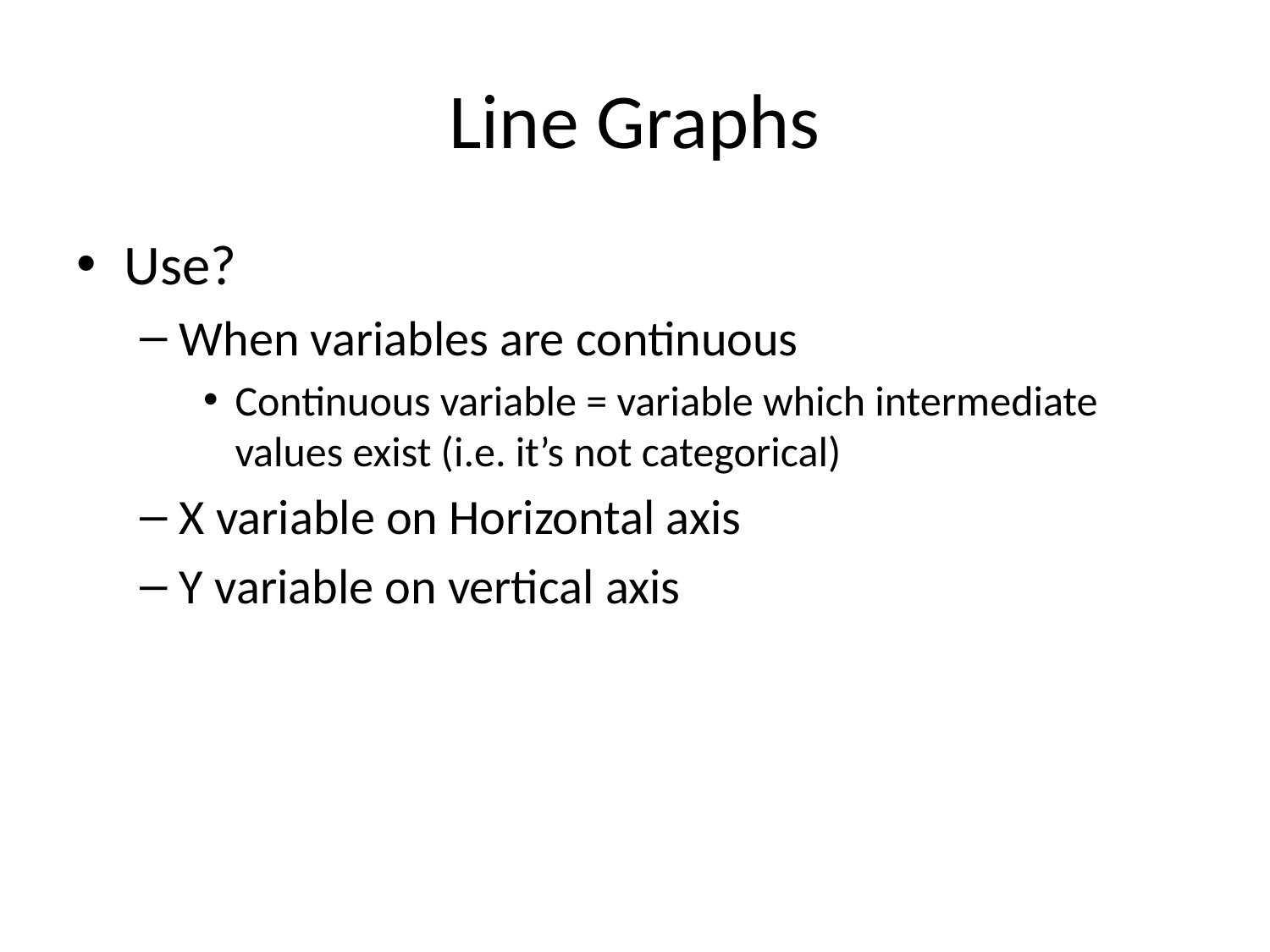

# Line Graphs
Use?
When variables are continuous
Continuous variable = variable which intermediate values exist (i.e. it’s not categorical)
X variable on Horizontal axis
Y variable on vertical axis